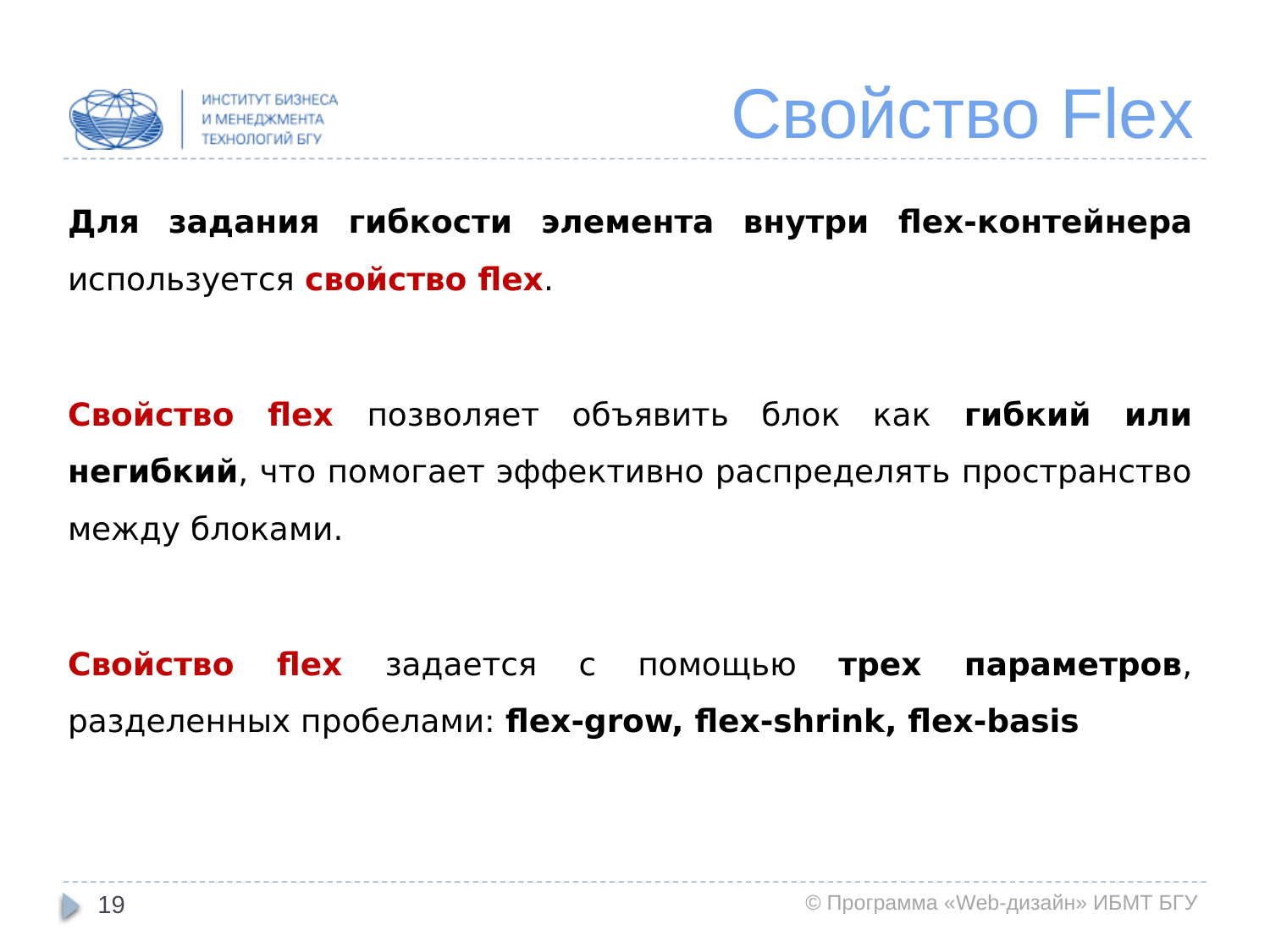

# Свойство Flex
Для задания гибкости элемента внутри flex-контейнера используется свойство flex.

Свойство flex позволяет объявить блок как гибкий или негибкий, что помогает эффективно распределять пространство между блоками.

Свойство flex задается с помощью трех параметров, разделенных пробелами: flex-grow, flex-shrink, flex-basis

19